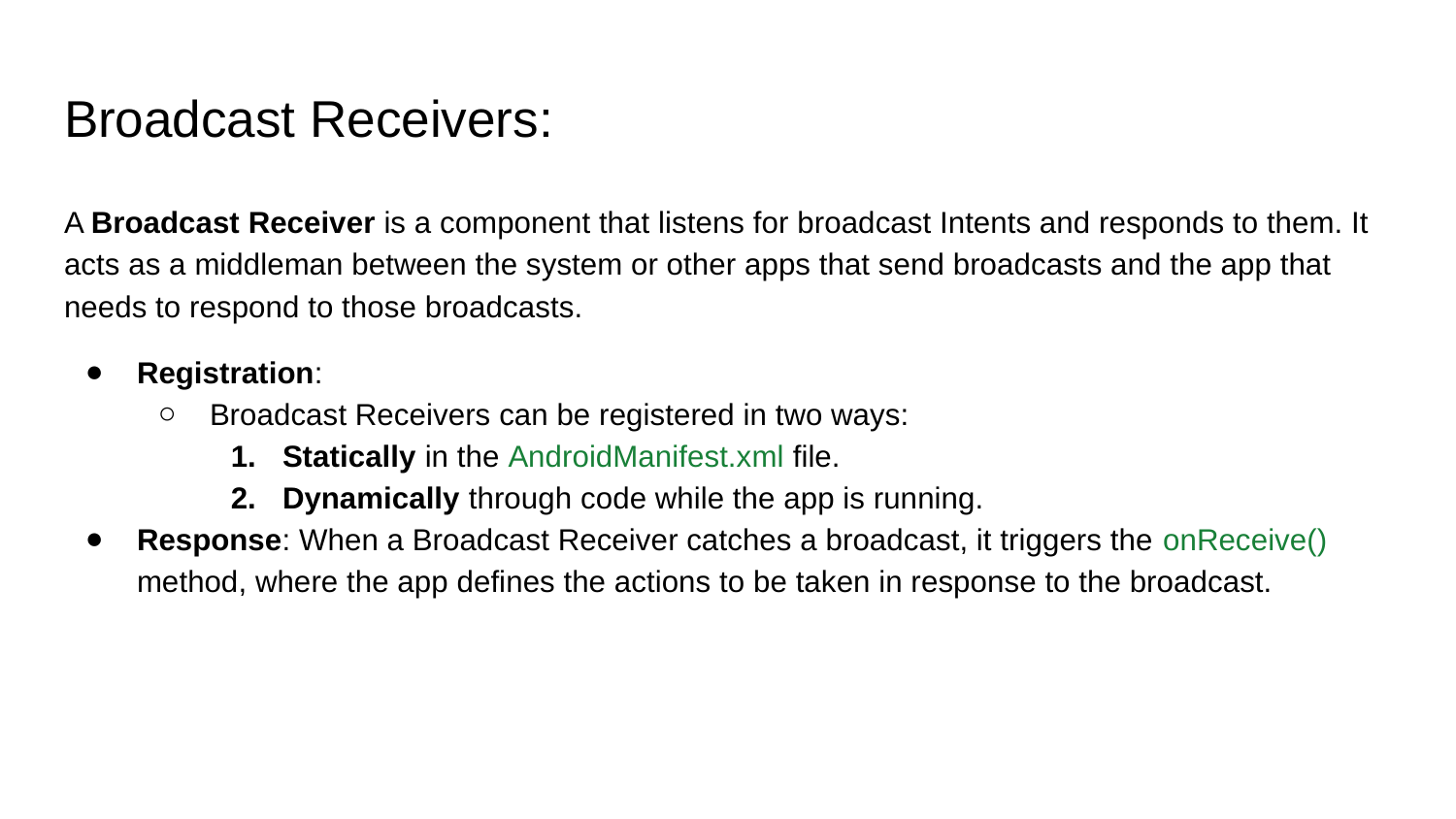

# Broadcast Receivers:

A Broadcast Receiver is a component that listens for broadcast Intents and responds to them. It acts as a middleman between the system or other apps that send broadcasts and the app that needs to respond to those broadcasts.
Registration:
Broadcast Receivers can be registered in two ways:
Statically in the AndroidManifest.xml file.
Dynamically through code while the app is running.
Response: When a Broadcast Receiver catches a broadcast, it triggers the onReceive() method, where the app defines the actions to be taken in response to the broadcast.